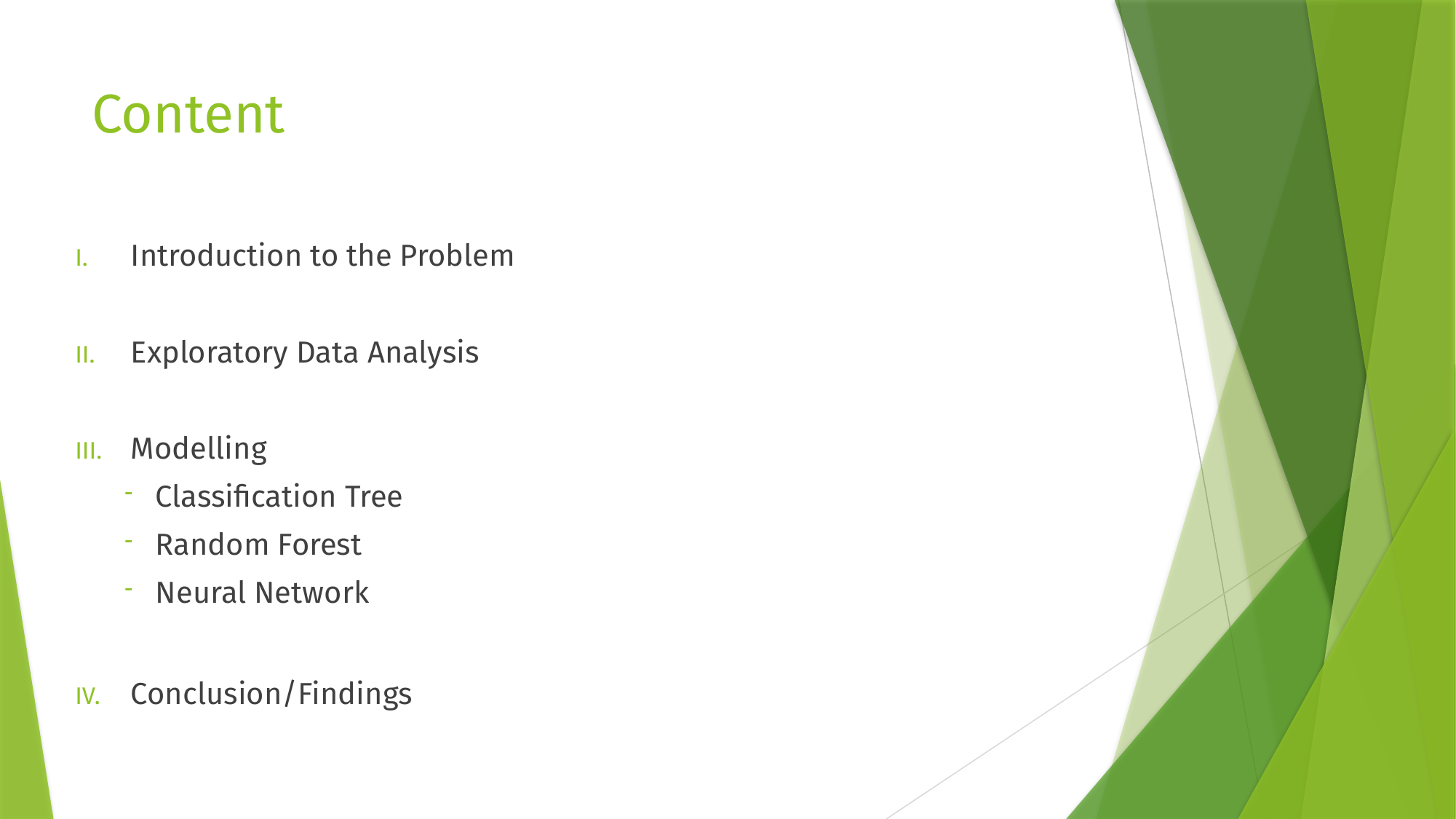

# Content
Introduction to the Problem

Exploratory Data Analysis

Modelling
Classification Tree
Random Forest
Neural Network

Conclusion/Findings